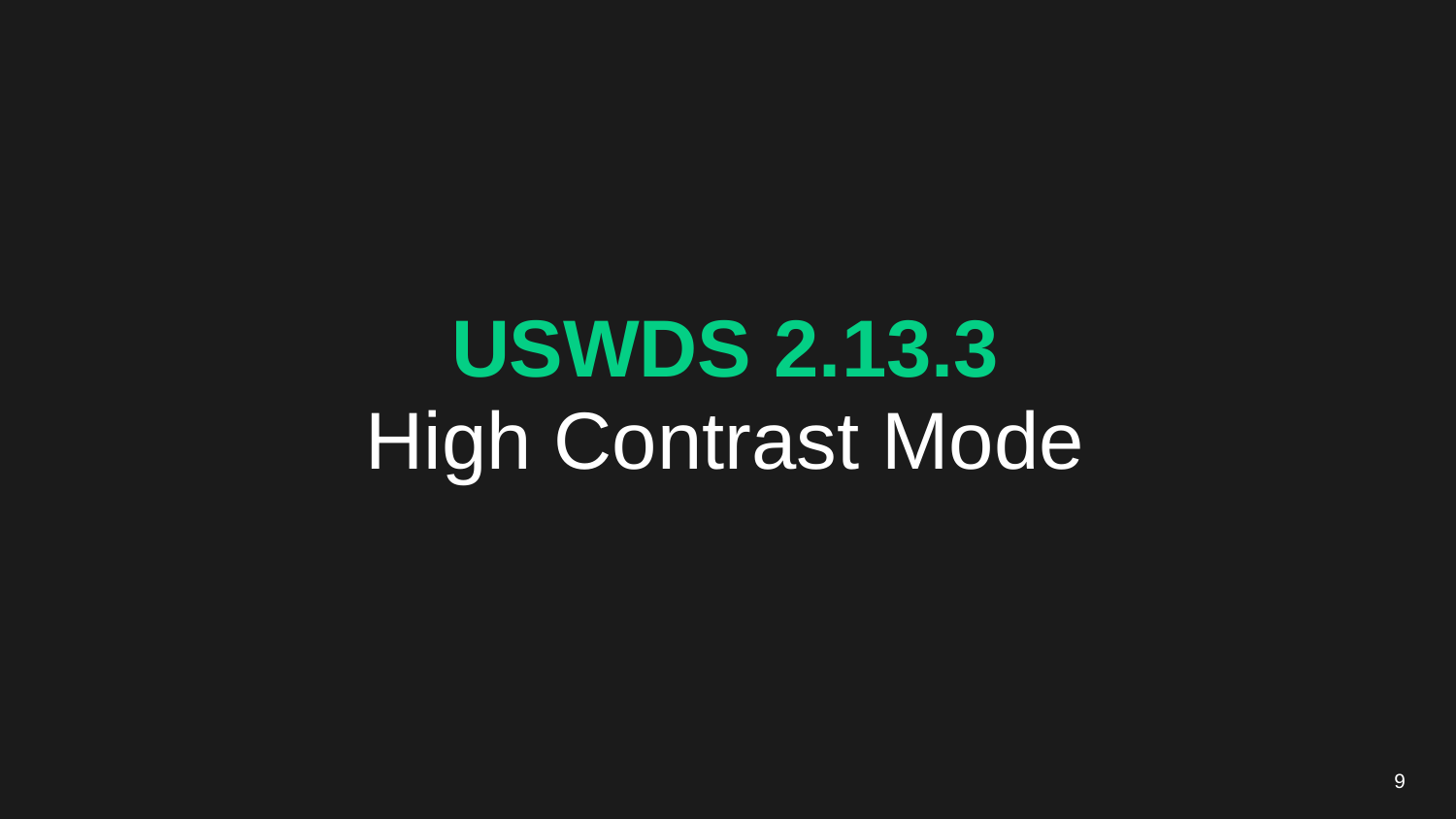

# USWDS 2.13.3 High Contrast Mode
9